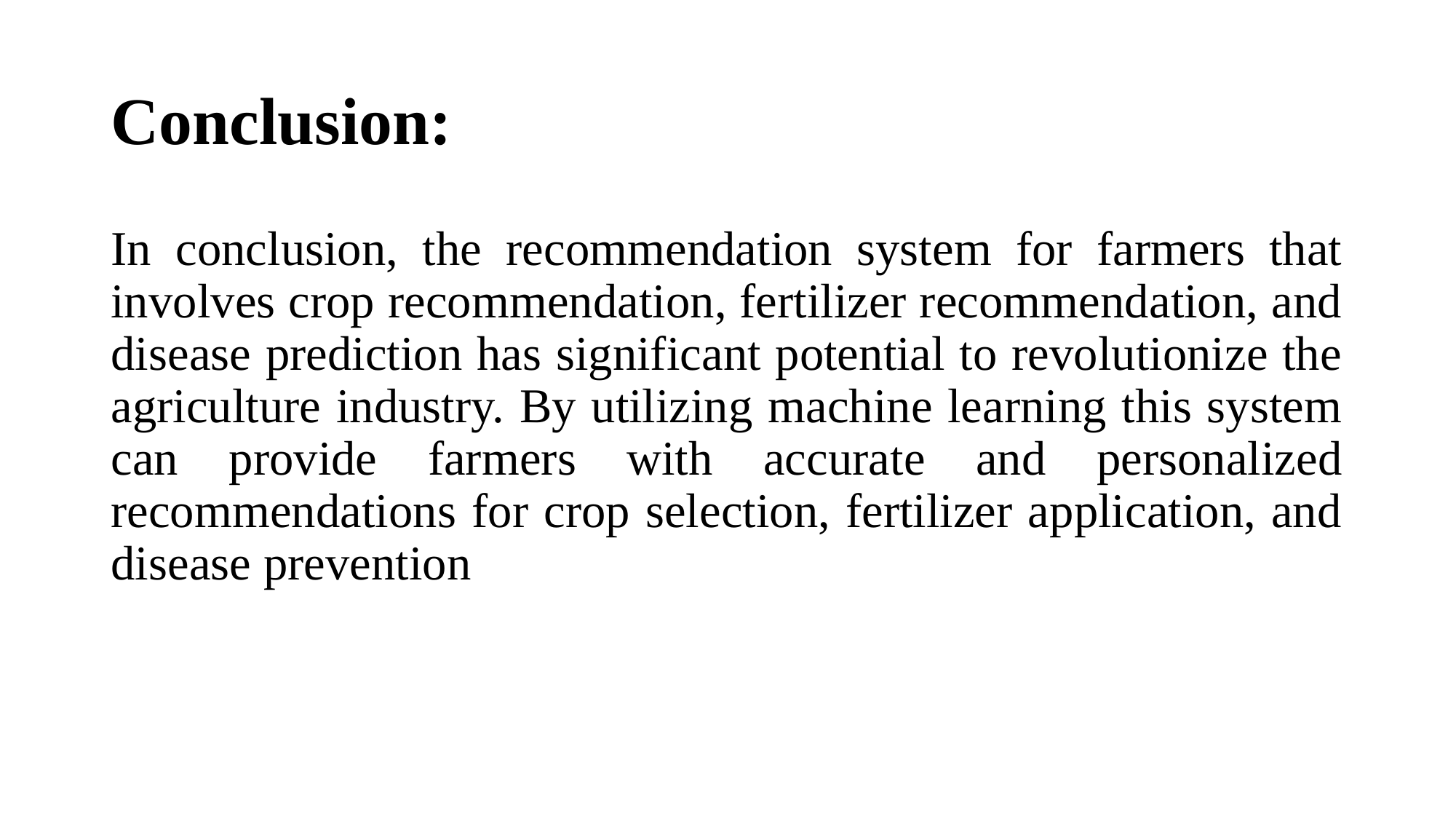

# Conclusion:
In conclusion, the recommendation system for farmers that involves crop recommendation, fertilizer recommendation, and disease prediction has significant potential to revolutionize the agriculture industry. By utilizing machine learning this system can provide farmers with accurate and personalized recommendations for crop selection, fertilizer application, and disease prevention